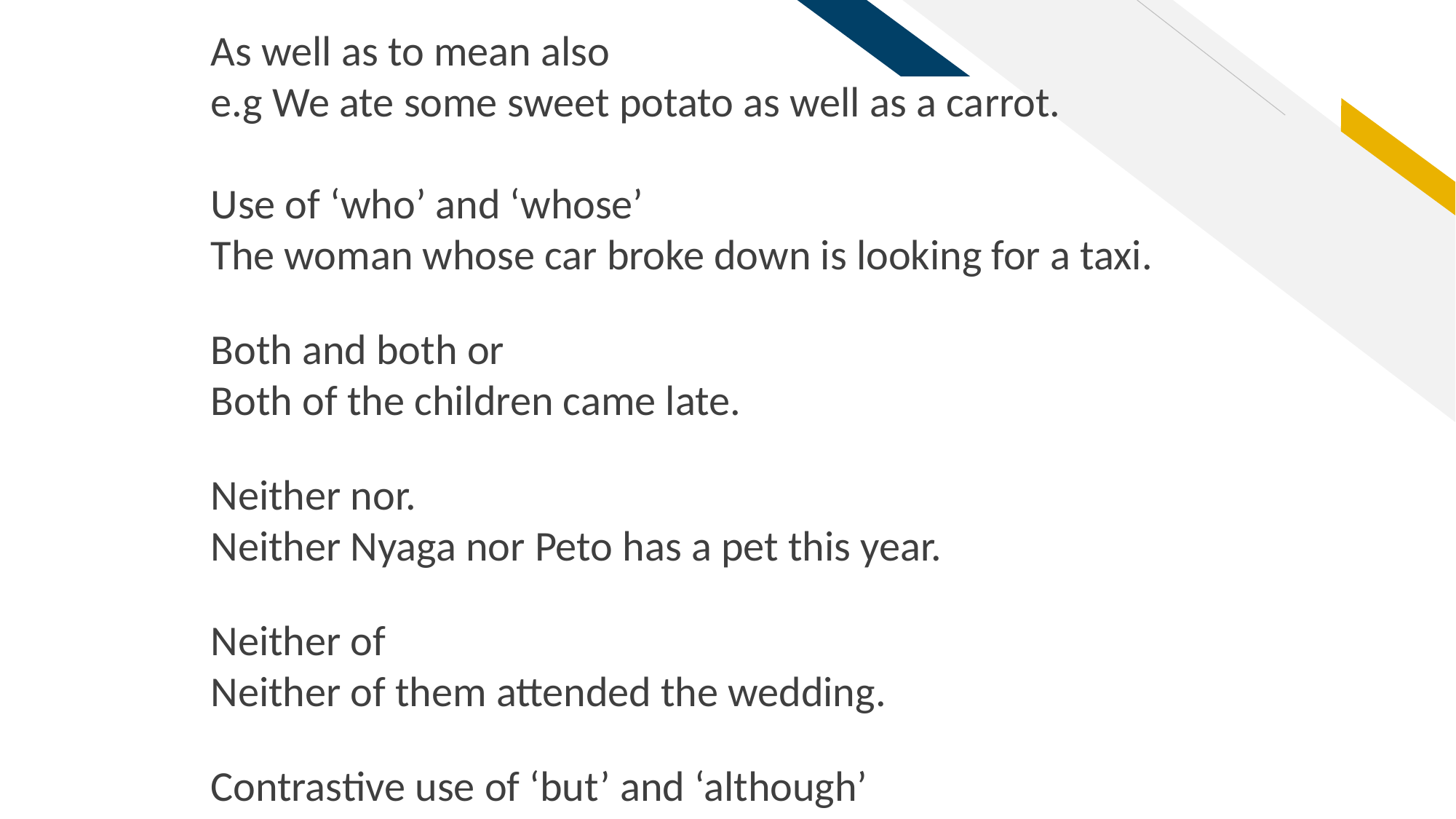

As well as to mean also
e.g We ate some sweet potato as well as a carrot.

Use of ‘who’ and ‘whose’
The woman whose car broke down is looking for a taxi.

Both and both or
Both of the children came late.

Neither nor.
Neither Nyaga nor Peto has a pet this year.

Neither of
Neither of them attended the wedding.

Contrastive use of ‘but’ and ‘although’